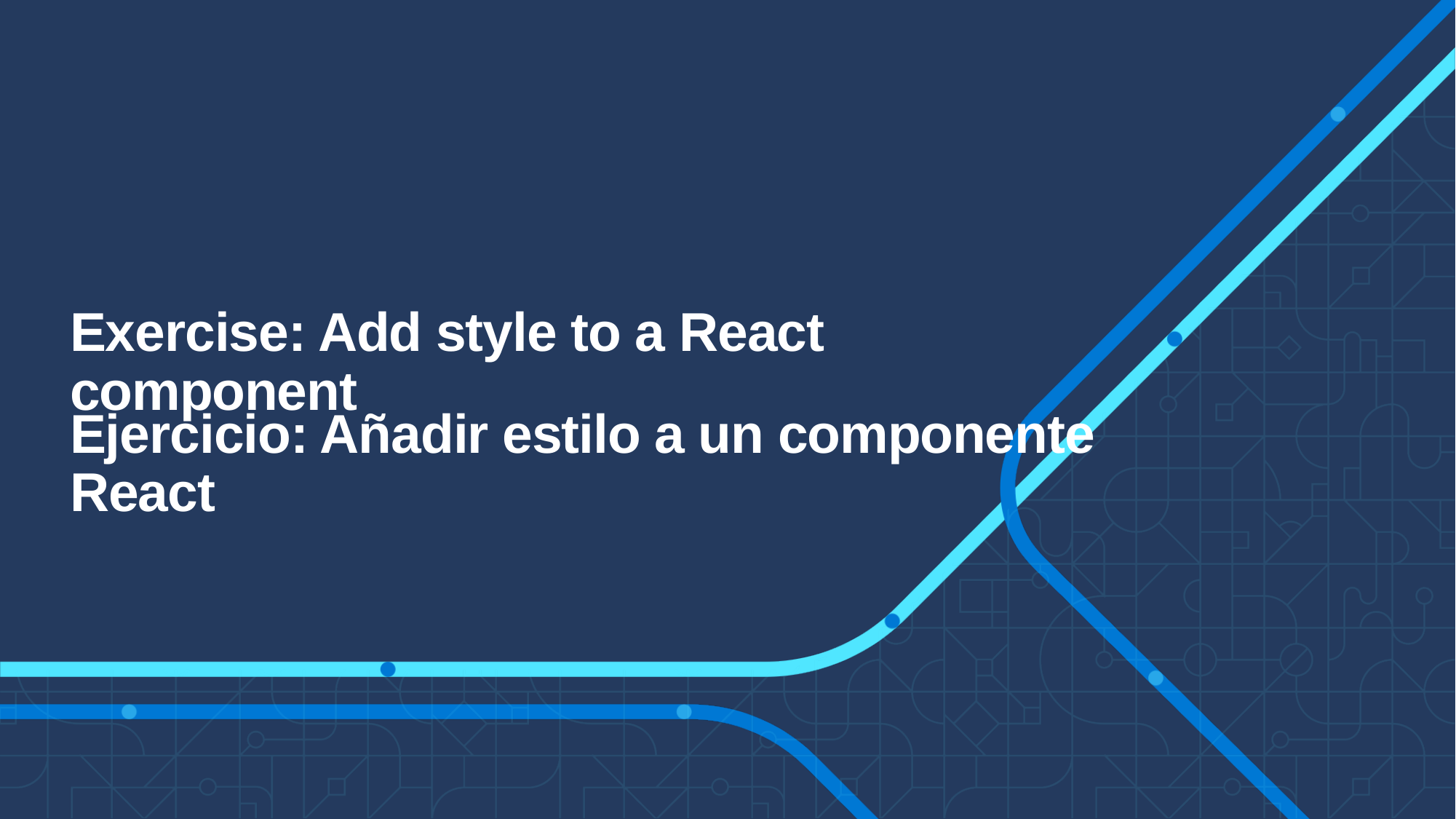

# Exercise: Add style to a React component
Ejercicio: Añadir estilo a un componente React